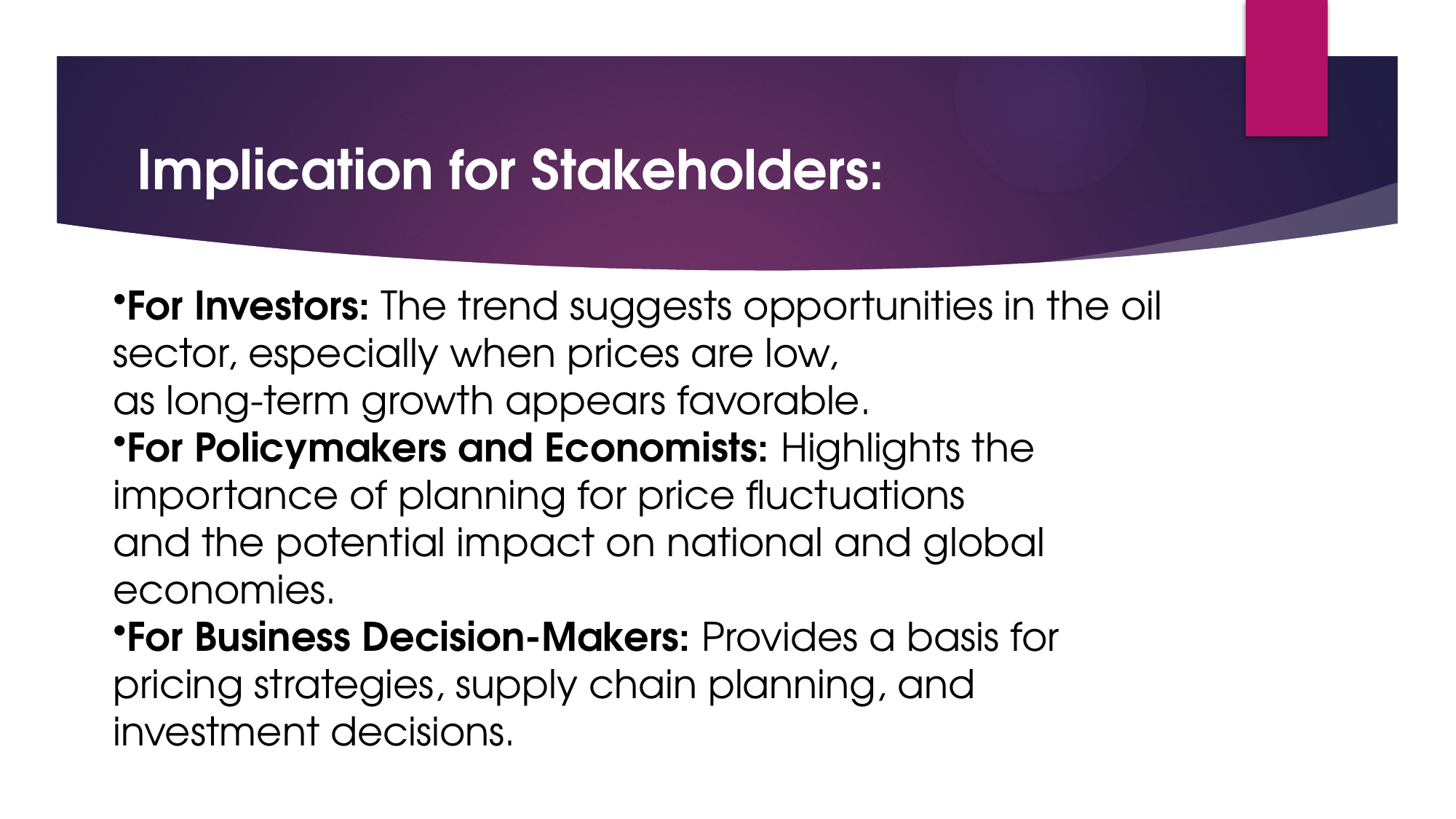

# Implication for Stakeholders:
For Investors: The trend suggests opportunities in the oil sector, especially when prices are low,
as long‑term growth appears favorable.
For Policymakers and Economists: Highlights the importance of planning for price fluctuations
and the potential impact on national and global economies.
For Business Decision‑Makers: Provides a basis for pricing strategies, supply chain planning, and investment decisions.